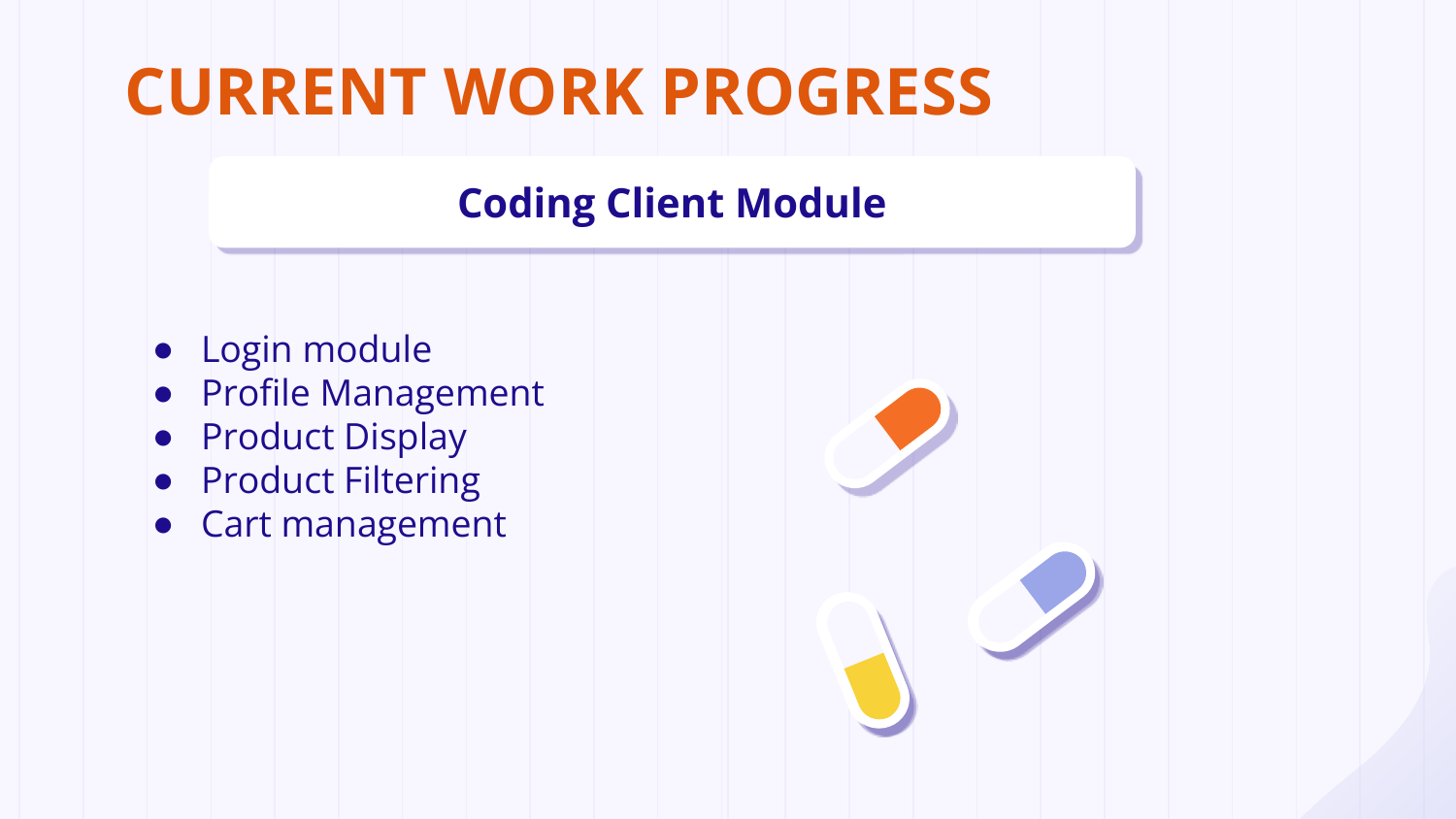

# CURRENT WORK PROGRESS

Login module
Profile Management
Product Display
Product Filtering
Cart management

Coding Client Module